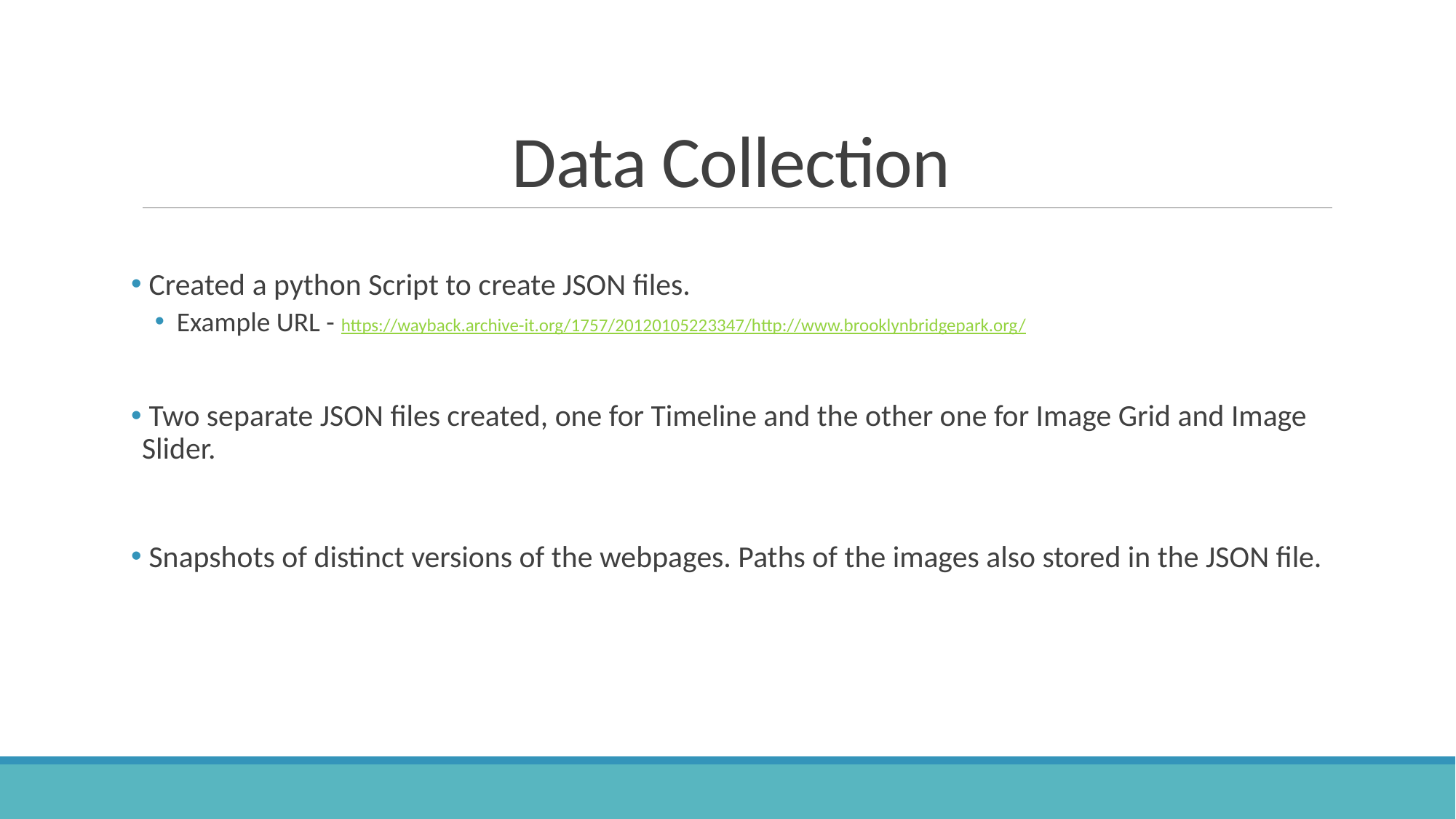

# Data Collection
 Created a python Script to create JSON files.
Example URL - https://wayback.archive-it.org/1757/20120105223347/http://www.brooklynbridgepark.org/

 Two separate JSON files created, one for Timeline and the other one for Image Grid and Image Slider.

 Snapshots of distinct versions of the webpages. Paths of the images also stored in the JSON file.